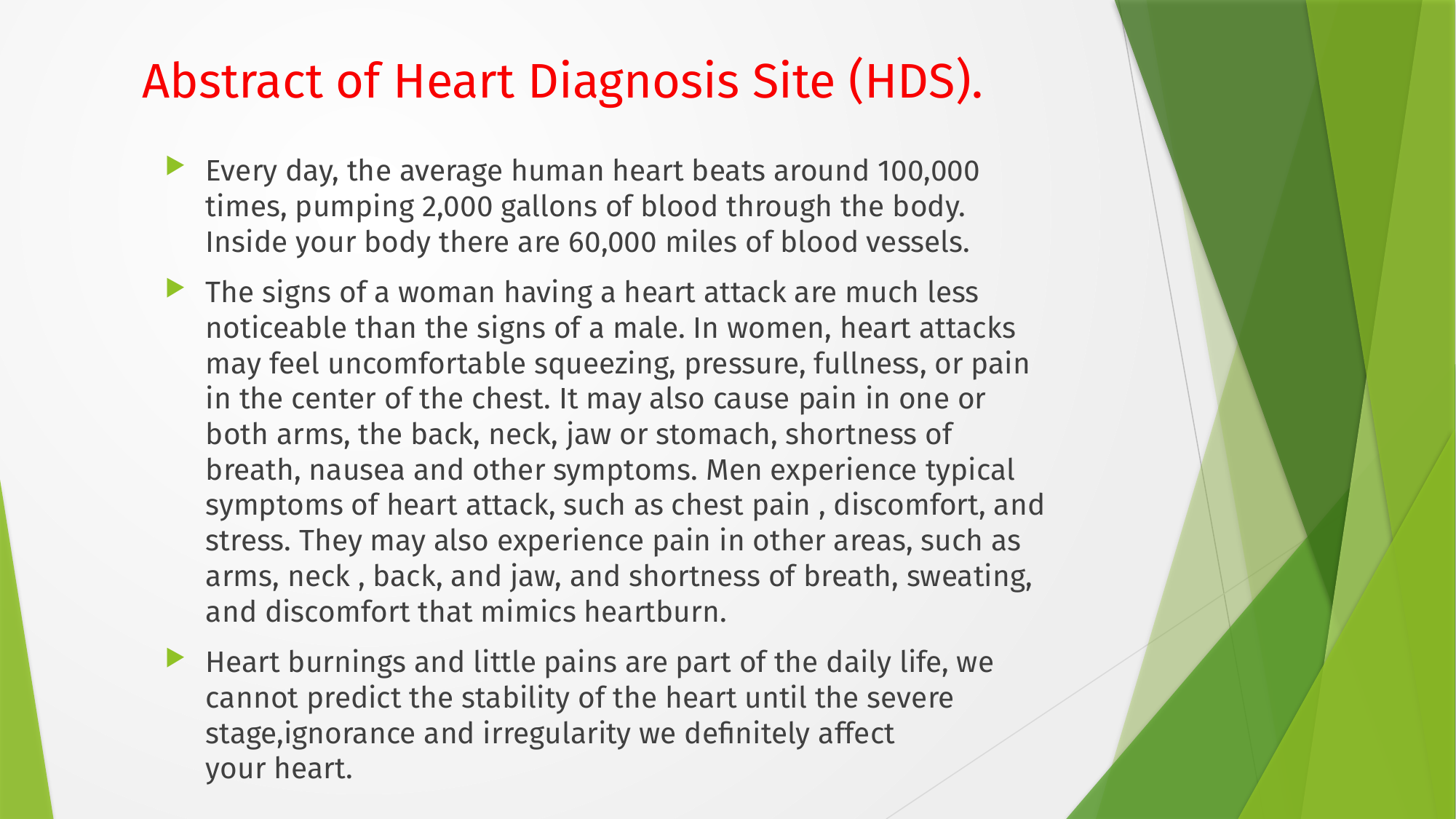

# Abstract of Heart Diagnosis Site (HDS).
Every day, the average human heart beats around 100,000 times, pumping 2,000 gallons of blood through the body. Inside your body there are 60,000 miles of blood vessels.
The signs of a woman having a heart attack are much less noticeable than the signs of a male. In women, heart attacks may feel uncomfortable squeezing, pressure, fullness, or pain in the center of the chest. It may also cause pain in one or both arms, the back, neck, jaw or stomach, shortness of breath, nausea and other symptoms. Men experience typical symptoms of heart attack, such as chest pain , discomfort, and stress. They may also experience pain in other areas, such as arms, neck , back, and jaw, and shortness of breath, sweating, and discomfort that mimics heartburn.
Heart burnings and little pains are part of the daily life, we cannot predict the stability of the heart until the severe stage,ignorance and irregularity we definitely affect your heart.